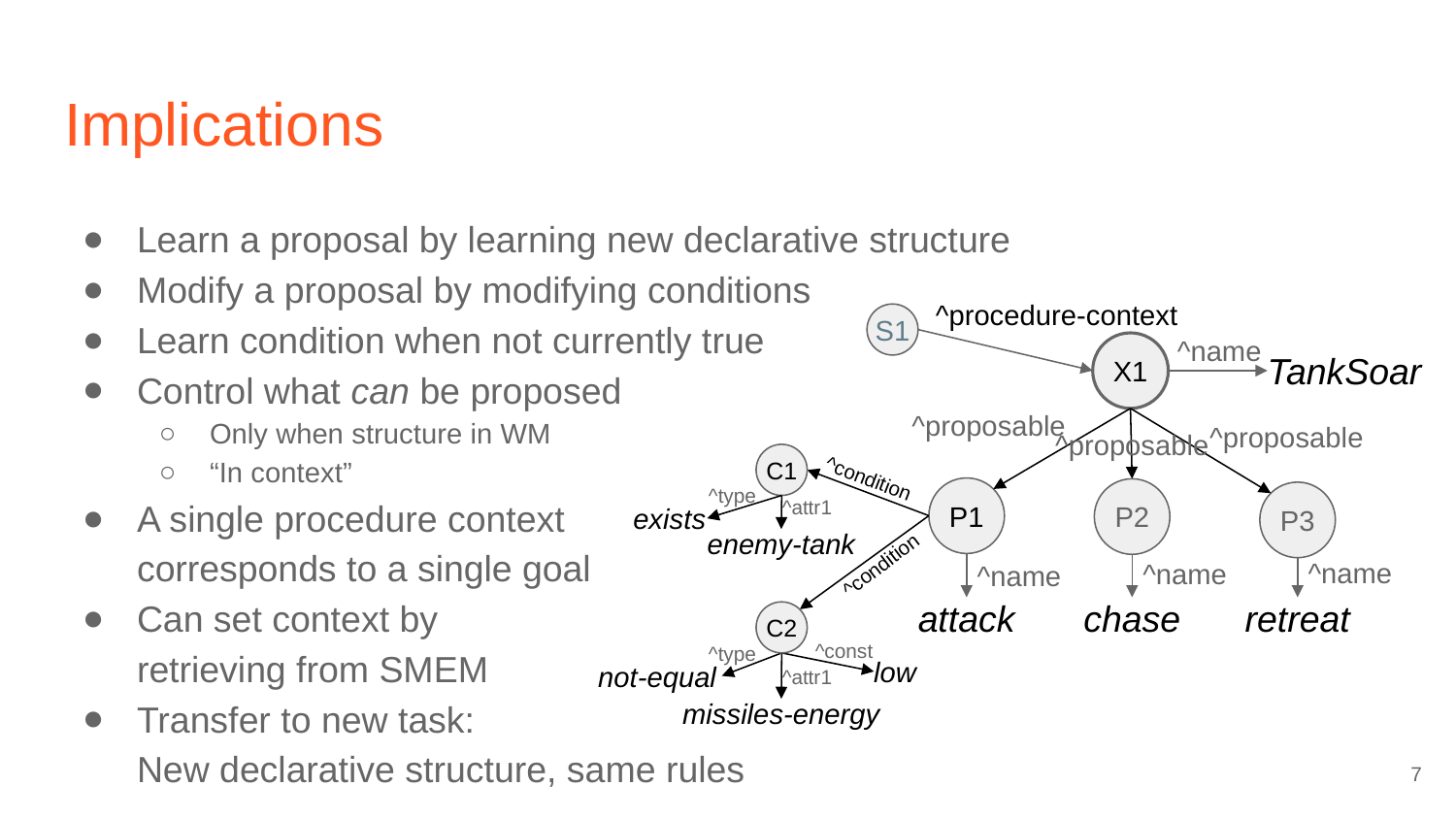

# Implications
Learn a proposal by learning new declarative structure
Modify a proposal by modifying conditions
Learn condition when not currently true
Control what can be proposed
Only when structure in WM
“In context”
A single procedure context
corresponds to a single goal
Can set context by
retrieving from SMEM
Transfer to new task:
New declarative structure, same rules
^procedure-context
S1
^name
X1
TankSoar
^proposable
^proposable
^proposable
C1
^condition
^type
^attr1
exists
enemy-tank
^condition
C2
^const
^type
low
not-equal
^attr1
missiles-energy
P1
P2
P3
^name
^name
^name
attack
chase
retreat
7